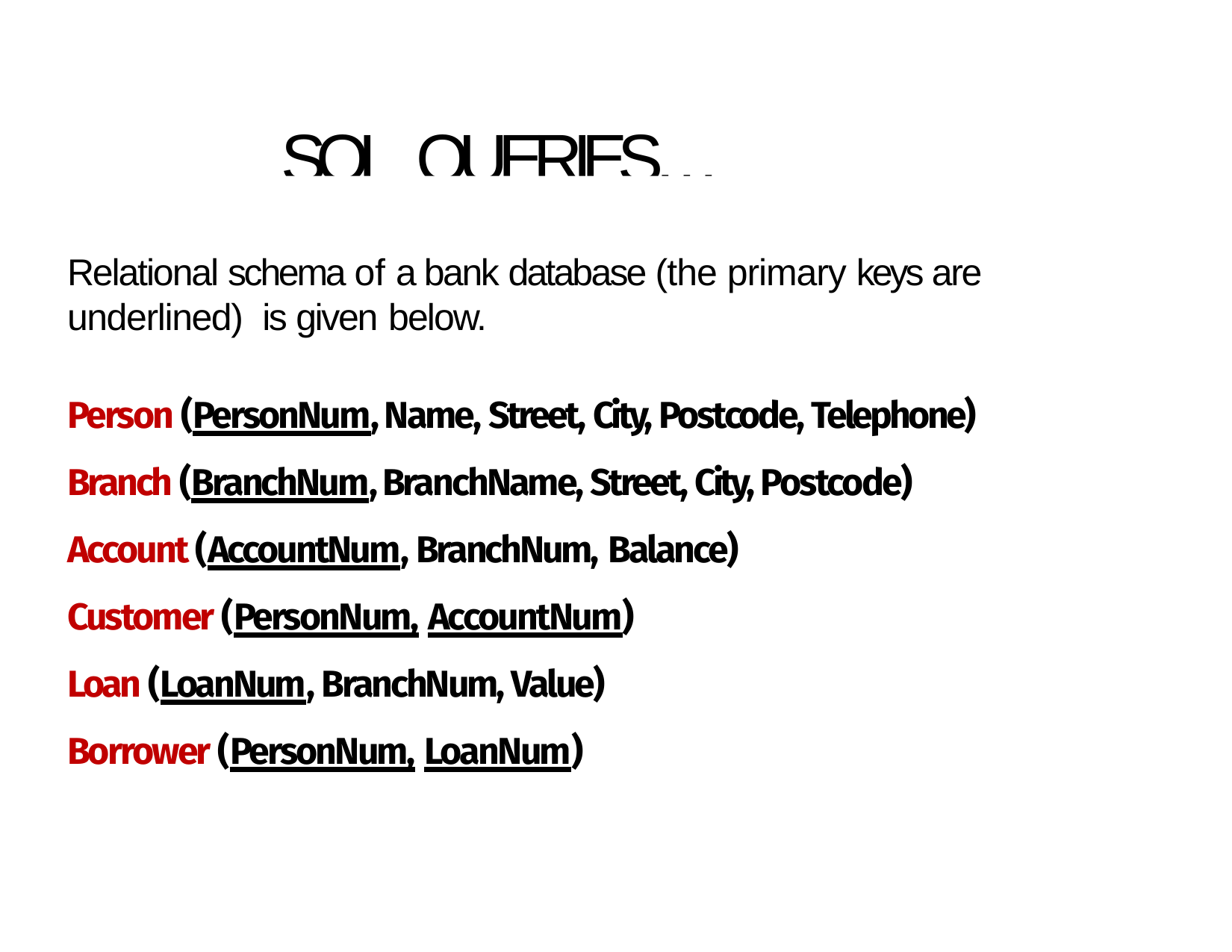

# SQL QUERIES…EAMPLES

Relational schema of a bank database (the primary keys are underlined)  is given below.
Person (PersonNum, Name, Street, City, Postcode, Telephone)  Branch (BranchNum, BranchName, Street, City, Postcode)  Account (AccountNum, BranchNum, Balance)
Customer (PersonNum, AccountNum)  Loan (LoanNum, BranchNum, Value)  Borrower (PersonNum, LoanNum)